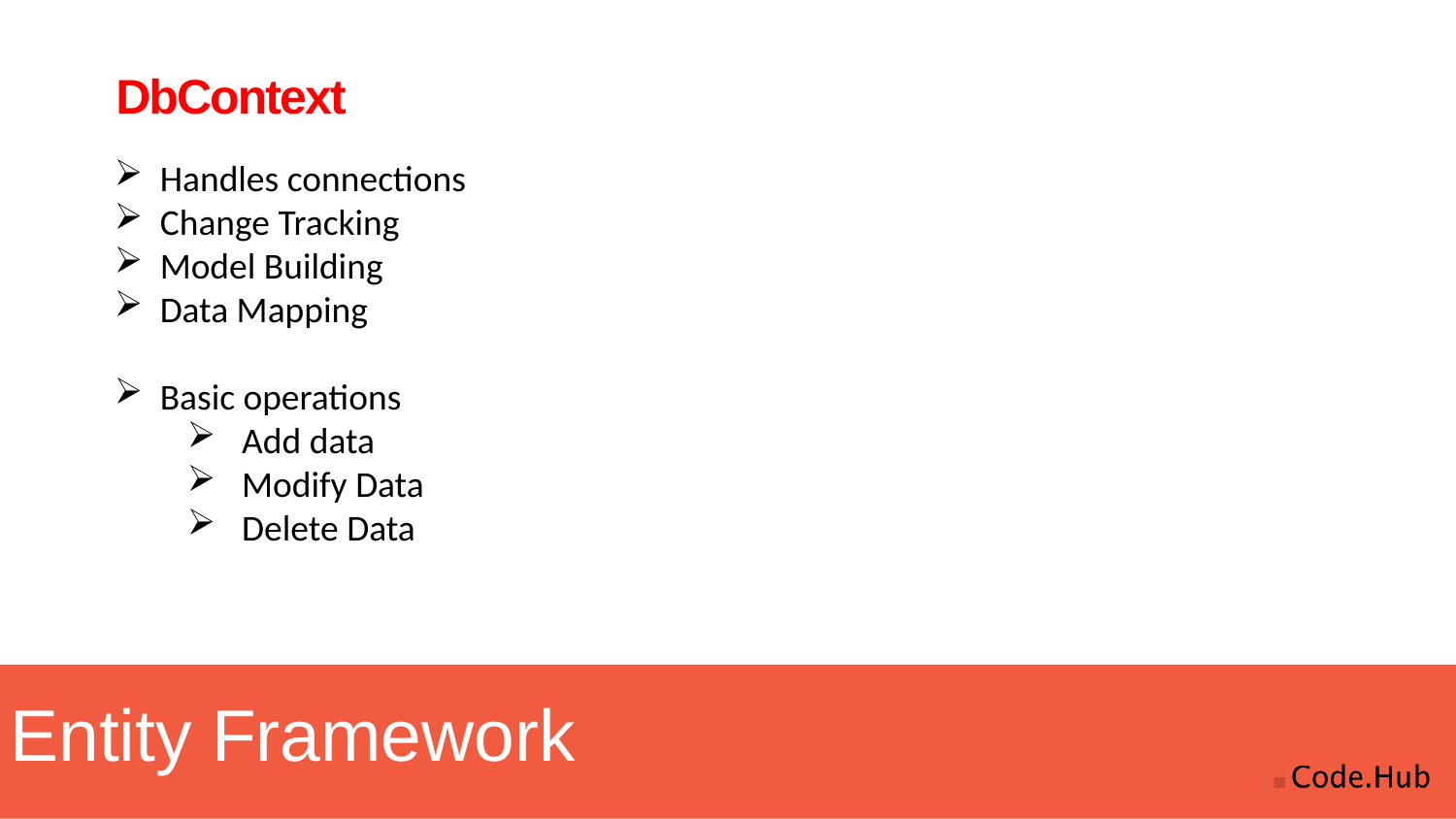

# DbContext
Handles connections
Change Tracking
Model Building
Data Mapping

Basic operations
Add data
Modify Data
Delete Data

Entity Framework